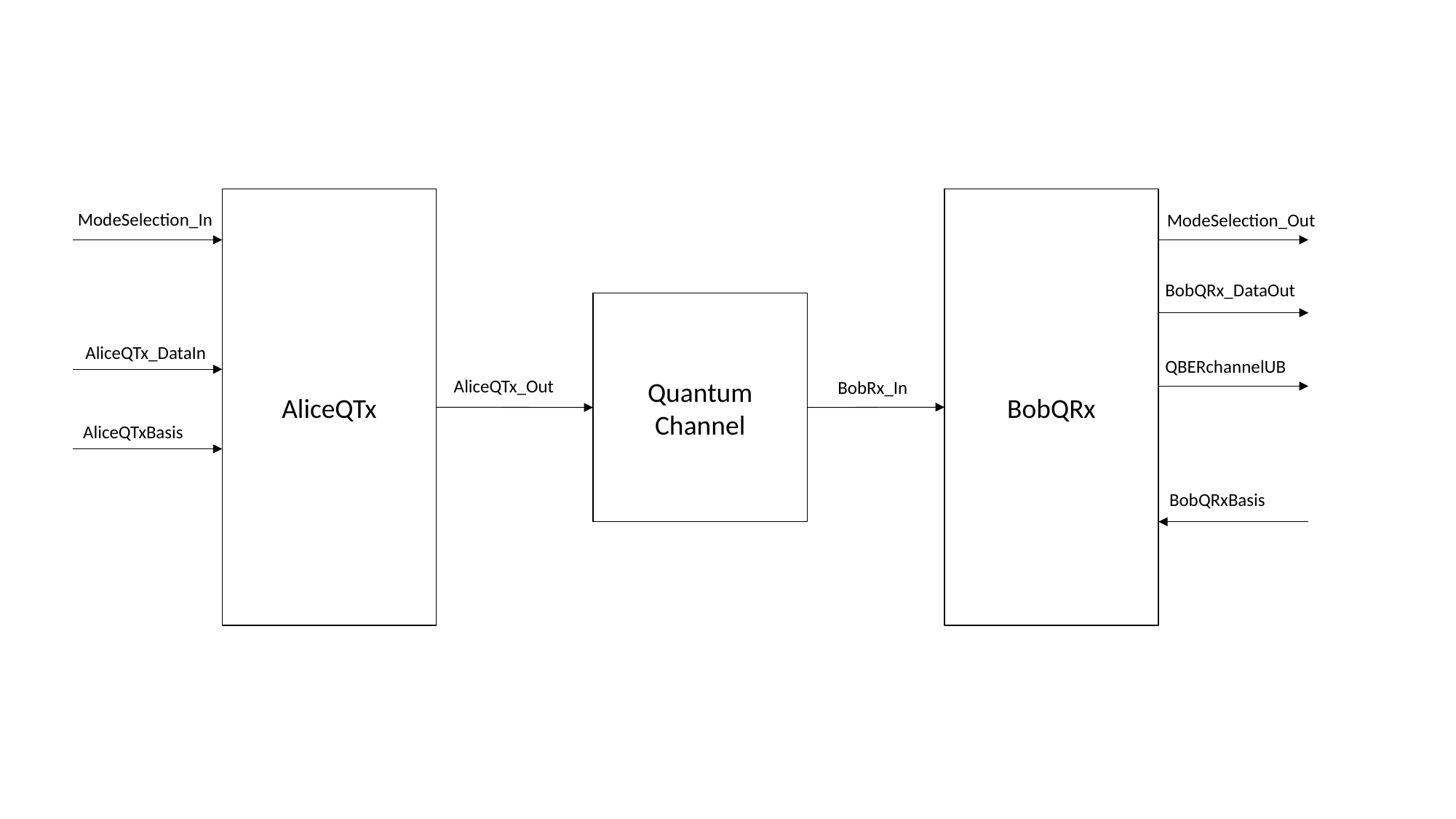

AliceQTx
BobQRx
ModeSelection_In
ModeSelection_Out
BobQRx_DataOut
Quantum Channel
AliceQTx_DataIn
QBERchannelUB
AliceQTx_Out
BobRx_In
AliceQTxBasis
BobQRxBasis